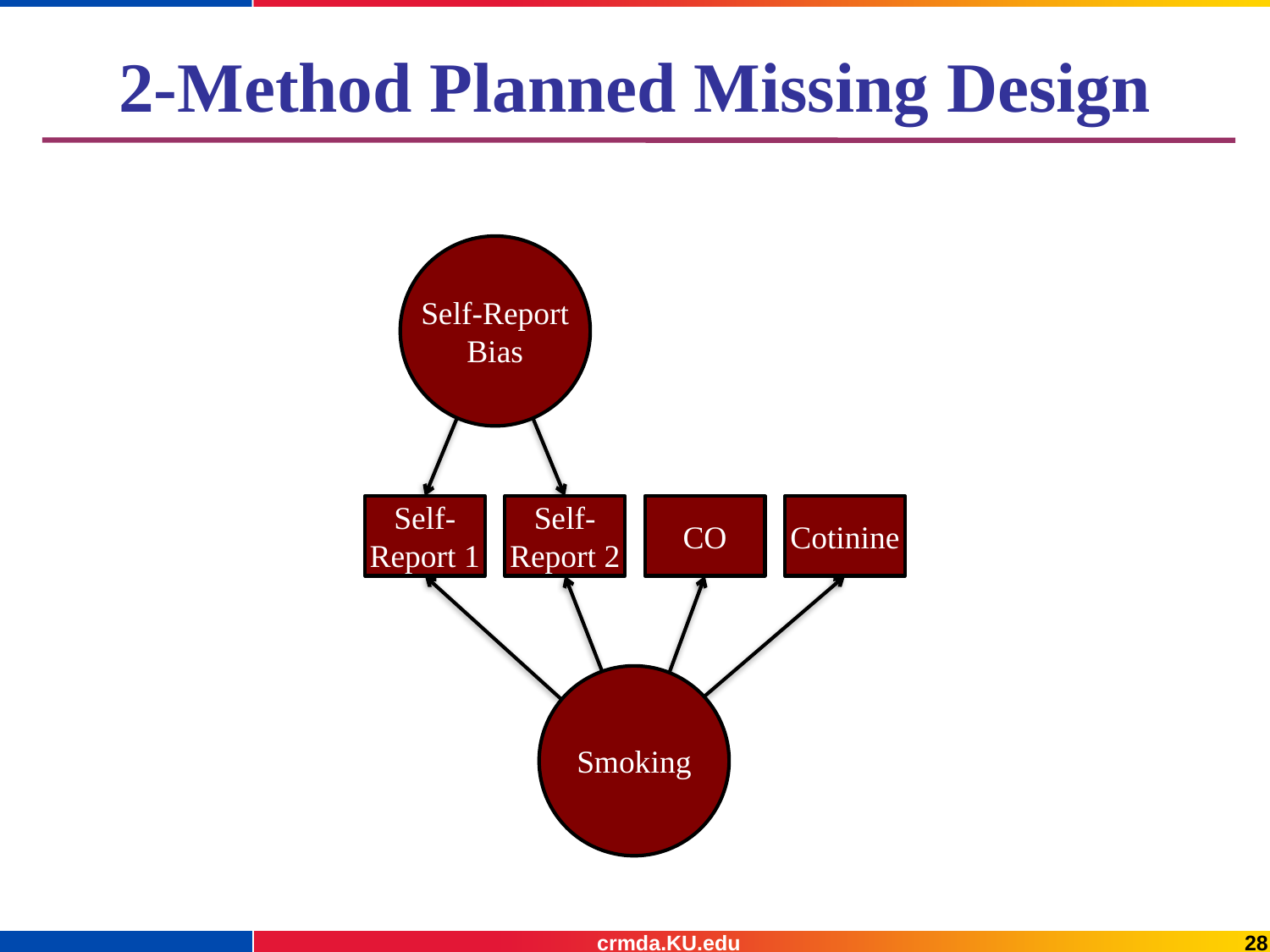

# 2-Method Planned Missing Design

Self-Report
Bias
Self-
Report 1
Self-
Report 2
CO
Cotinine
Smoking
crmda.KU.edu
28